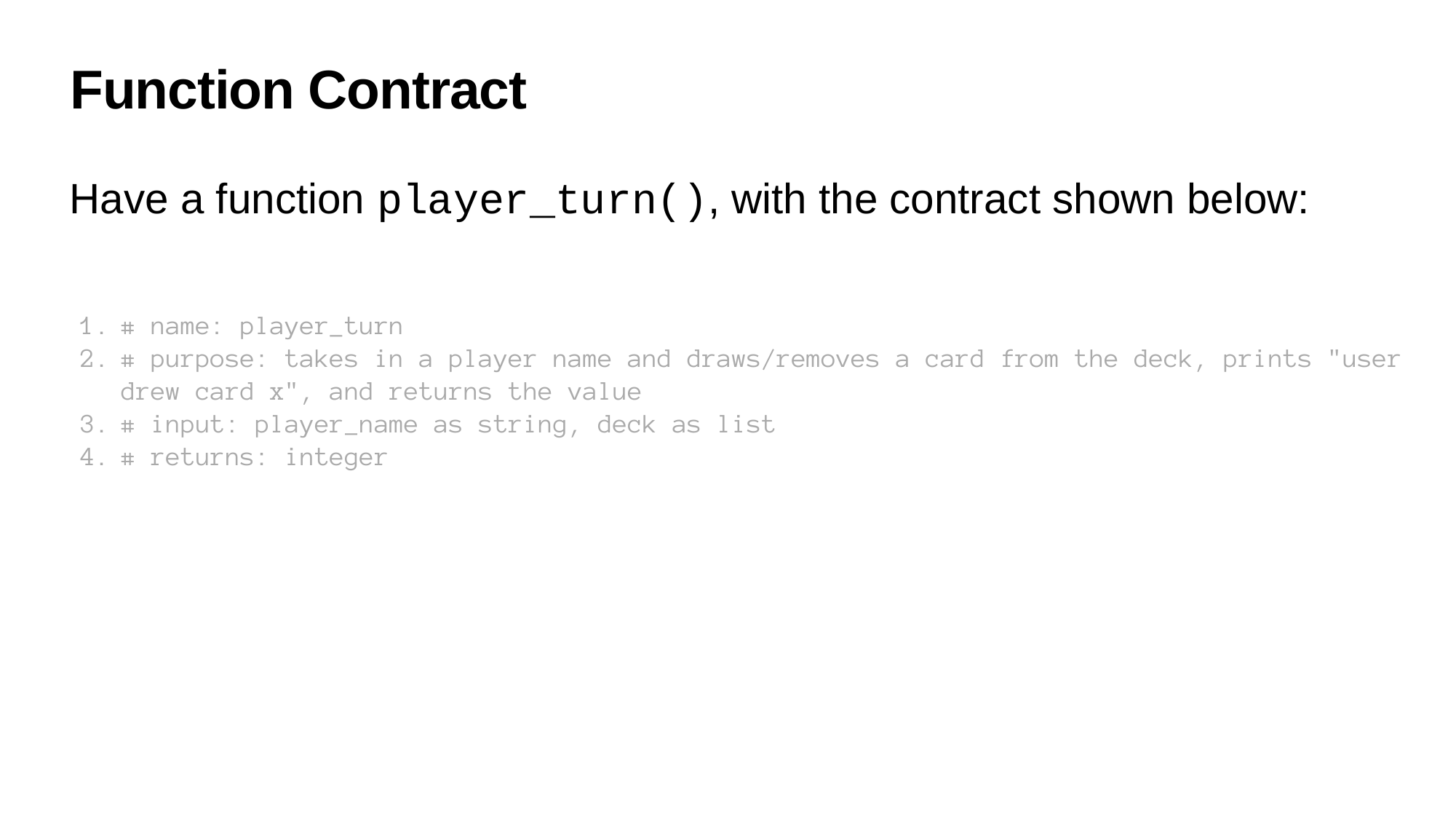

# Function Contract
Have a function player_turn(), with the contract shown below:

# name: player_turn
# purpose: takes in a player name and draws/removes a card from the deck, prints "user drew card x", and returns the value
# input: player_name as string, deck as list
# returns: integer